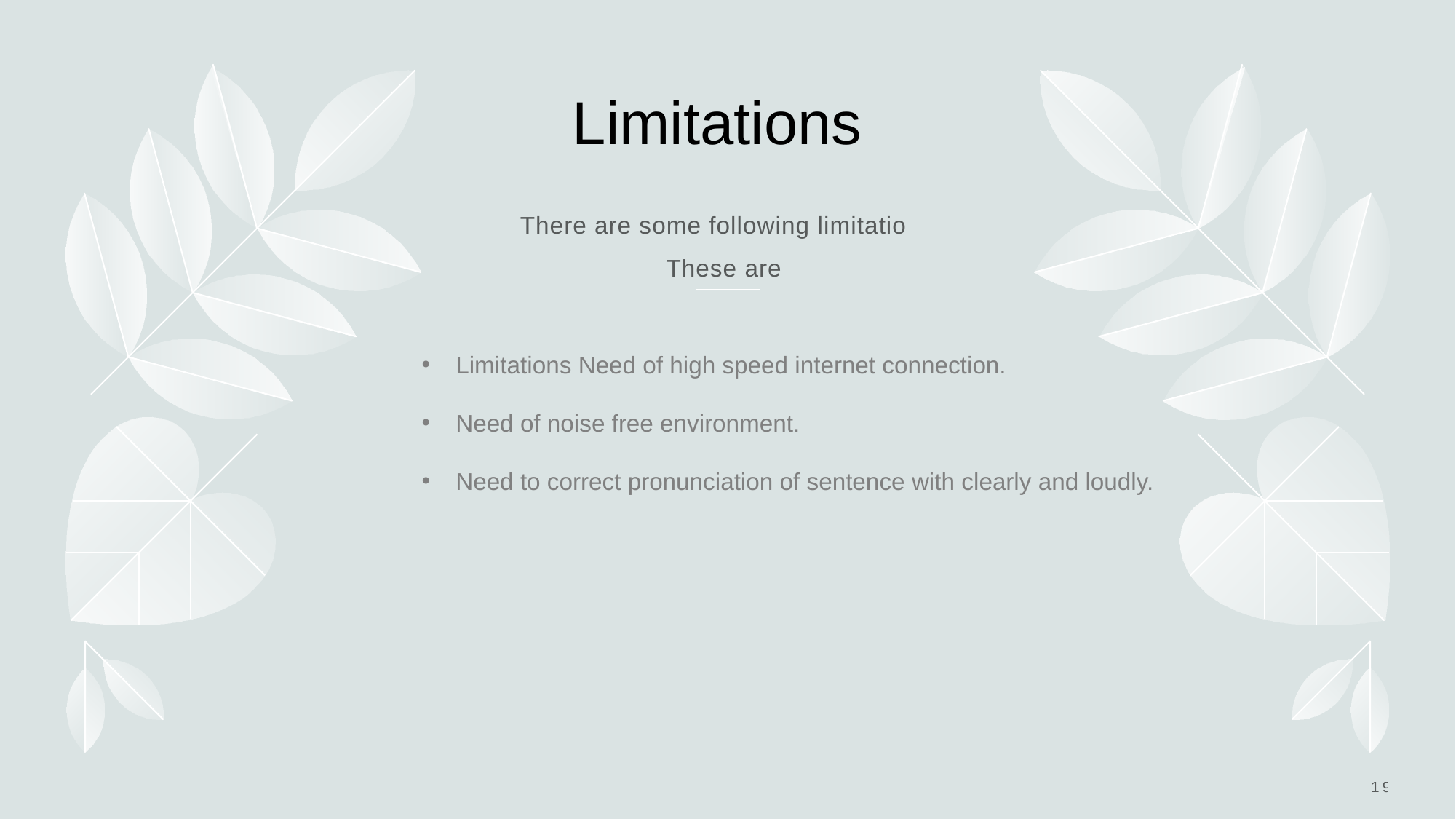

# Limitations
There are some following limitations These are:
Limitations Need of high speed internet connection.

Need of noise free environment.

Need to correct pronunciation of sentence with clearly and loudly.
19